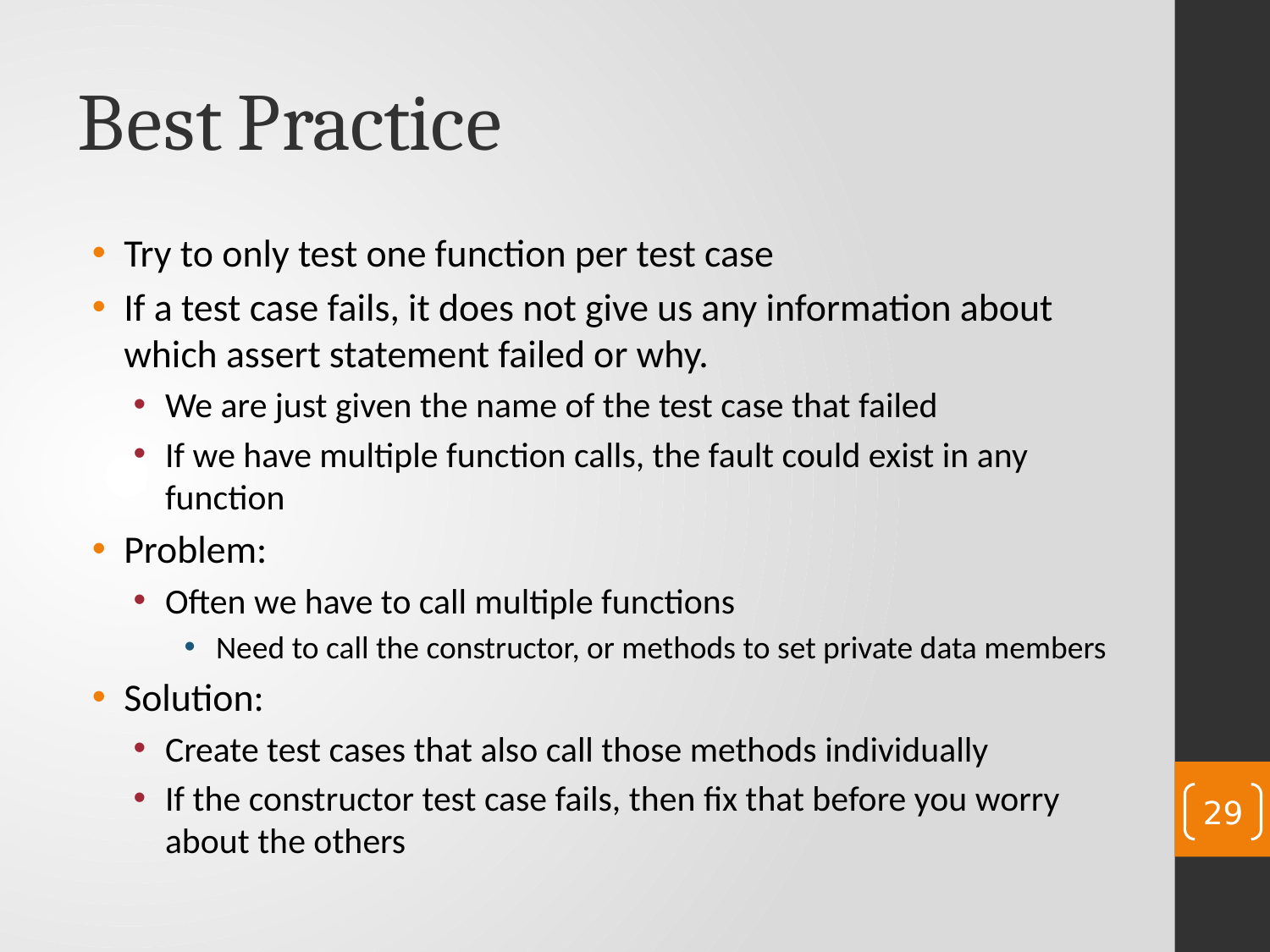

# Best Practice
Try to only test one function per test case
If a test case fails, it does not give us any information about which assert statement failed or why.
We are just given the name of the test case that failed
If we have multiple function calls, the fault could exist in any function
Problem:
Often we have to call multiple functions
Need to call the constructor, or methods to set private data members
Solution:
Create test cases that also call those methods individually
If the constructor test case fails, then fix that before you worry about the others
29